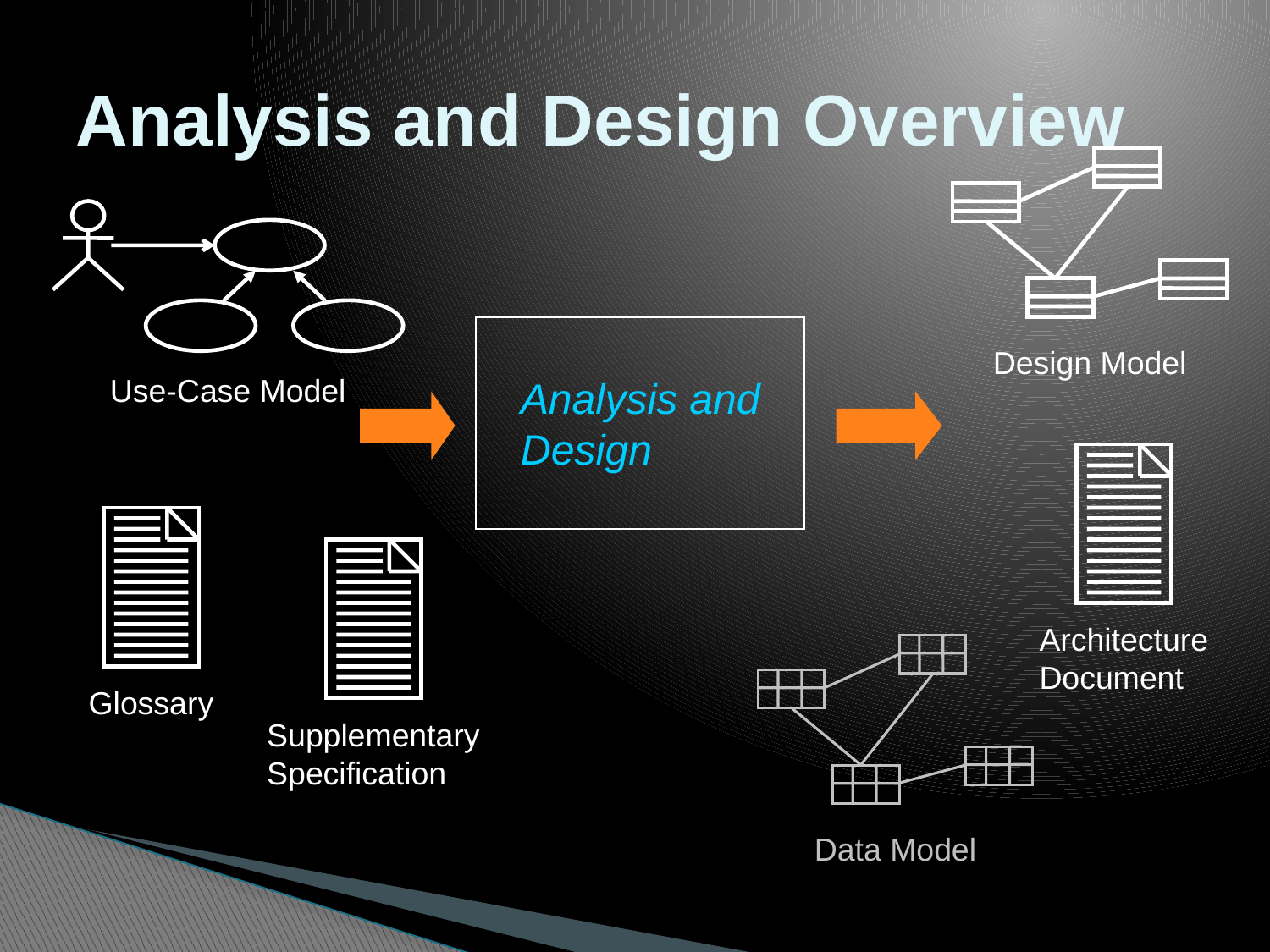

# Analysis and Design Overview

Design Model

Use-Case Model

Analysis and Design

Architecture
Document

Glossary

Supplementary
Specification

Data Model